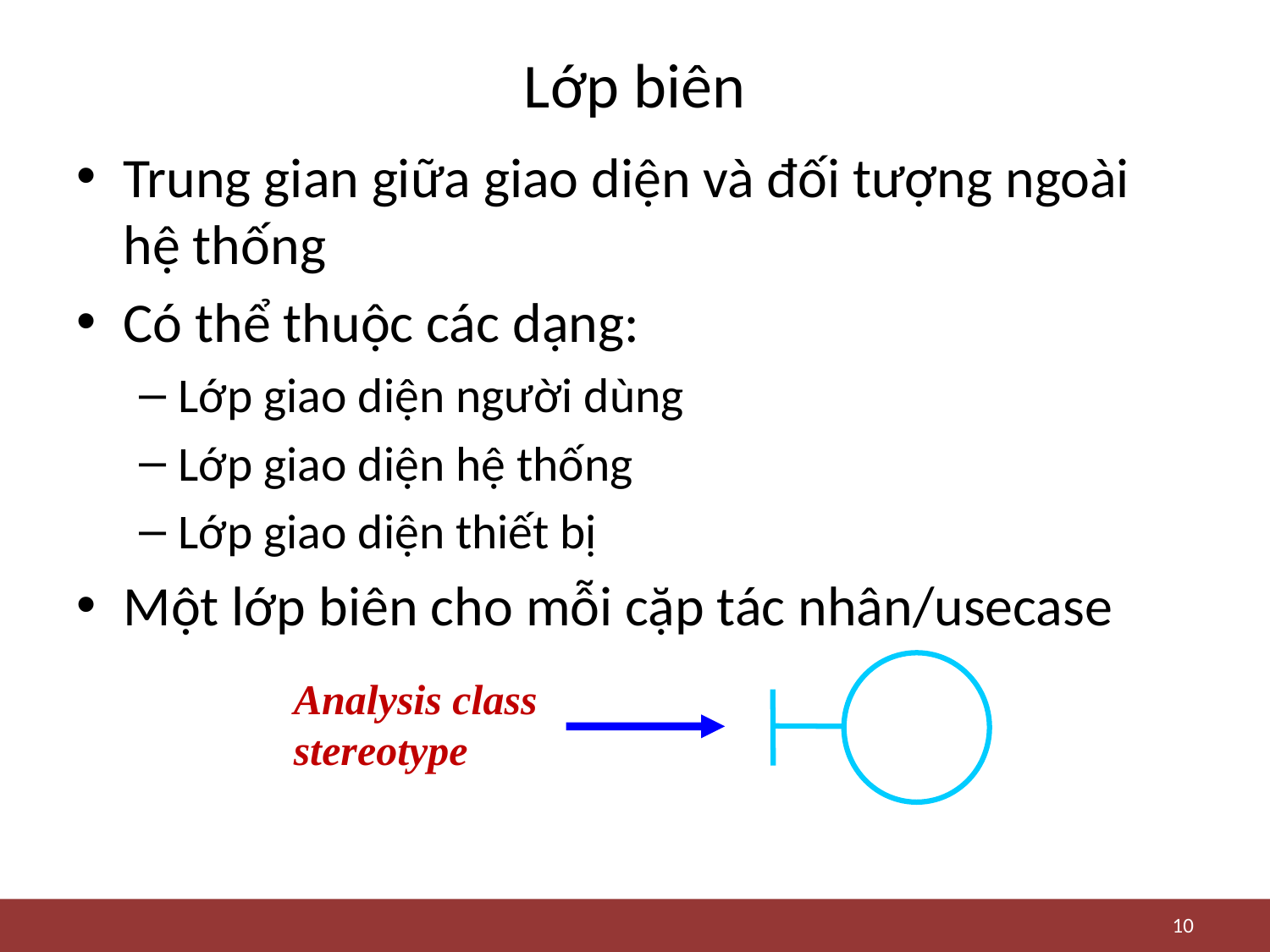

# Lớp biên
Trung gian giữa giao diện và đối tượng ngoài hệ thống
Có thể thuộc các dạng:
Lớp giao diện người dùng
Lớp giao diện hệ thống
Lớp giao diện thiết bị
Một lớp biên cho mỗi cặp tác nhân/usecase

Analysis class stereotype

10